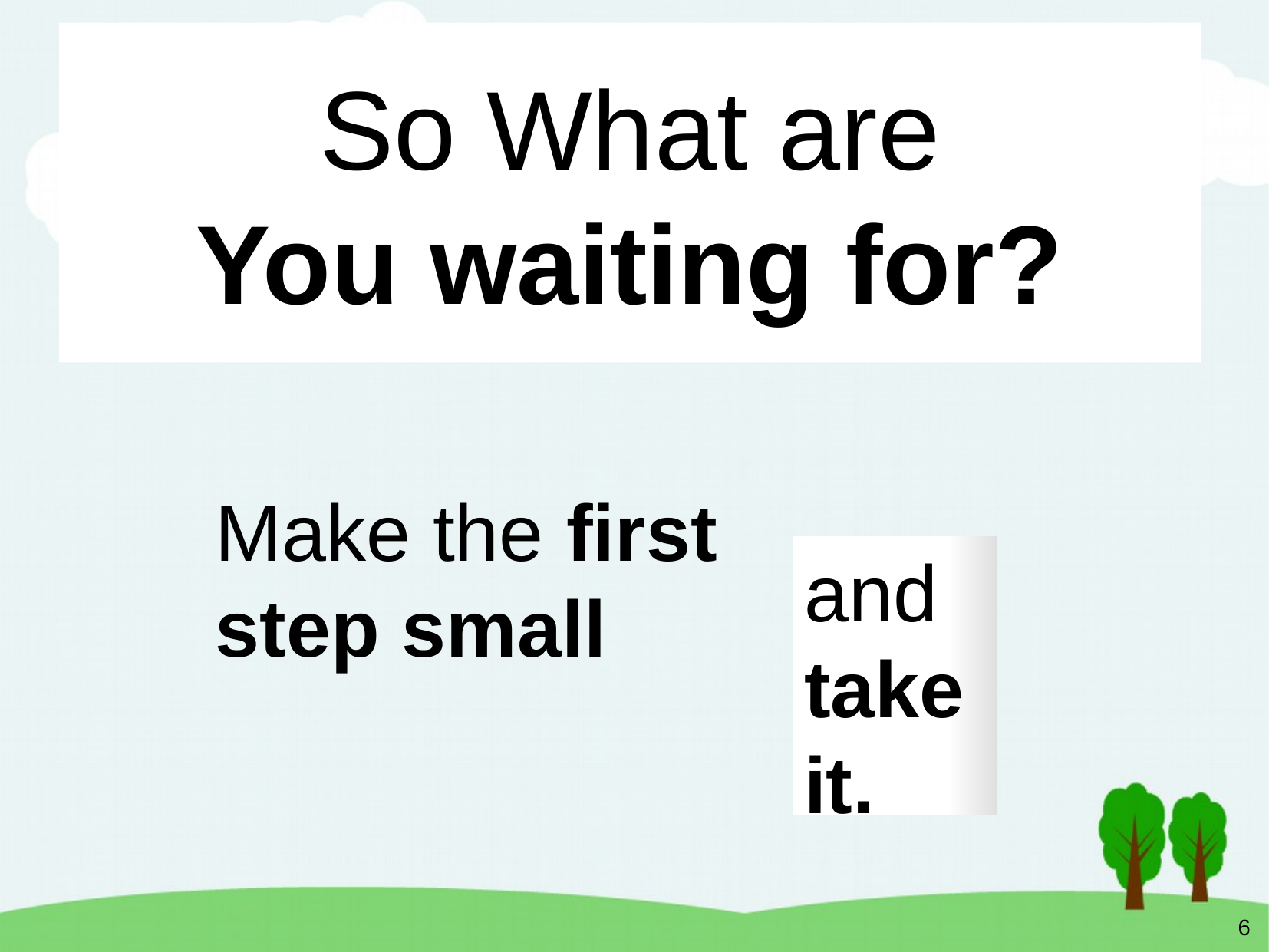

# So What are You waiting for?
Make the first step small
and
take
it.
6